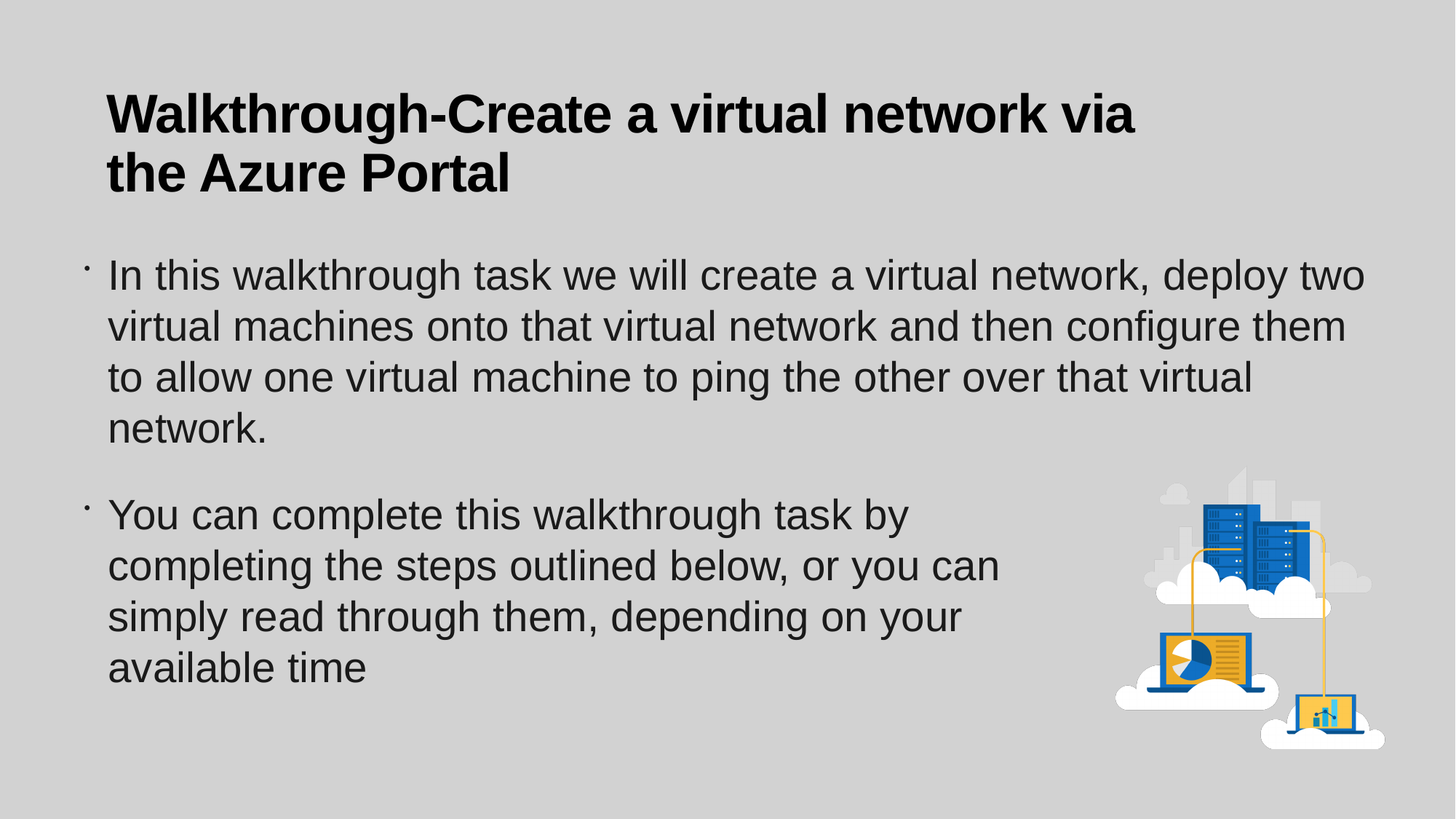

# Walkthrough-Create a virtual network via the Azure Portal
In this walkthrough task we will create a virtual network, deploy two virtual machines onto that virtual network and then configure them to allow one virtual machine to ping the other over that virtual network.
You can complete this walkthrough task by completing the steps outlined below, or you can simply read through them, depending on your available time